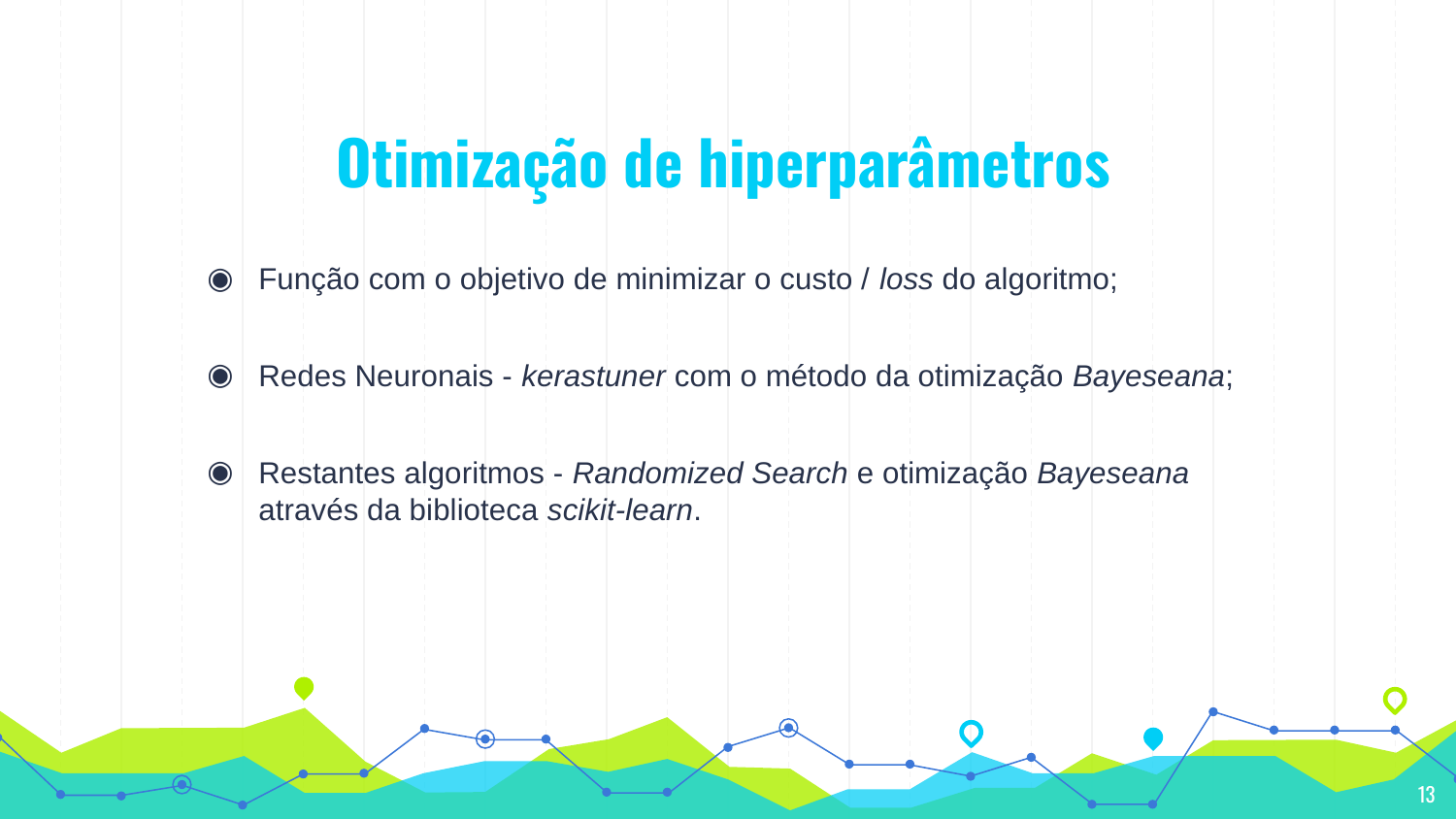

# Otimização de hiperparâmetros
Função com o objetivo de minimizar o custo / loss do algoritmo;

Redes Neuronais - kerastuner com o método da otimização Bayeseana;

Restantes algoritmos - Randomized Search e otimização Bayeseana através da biblioteca scikit-learn.
13